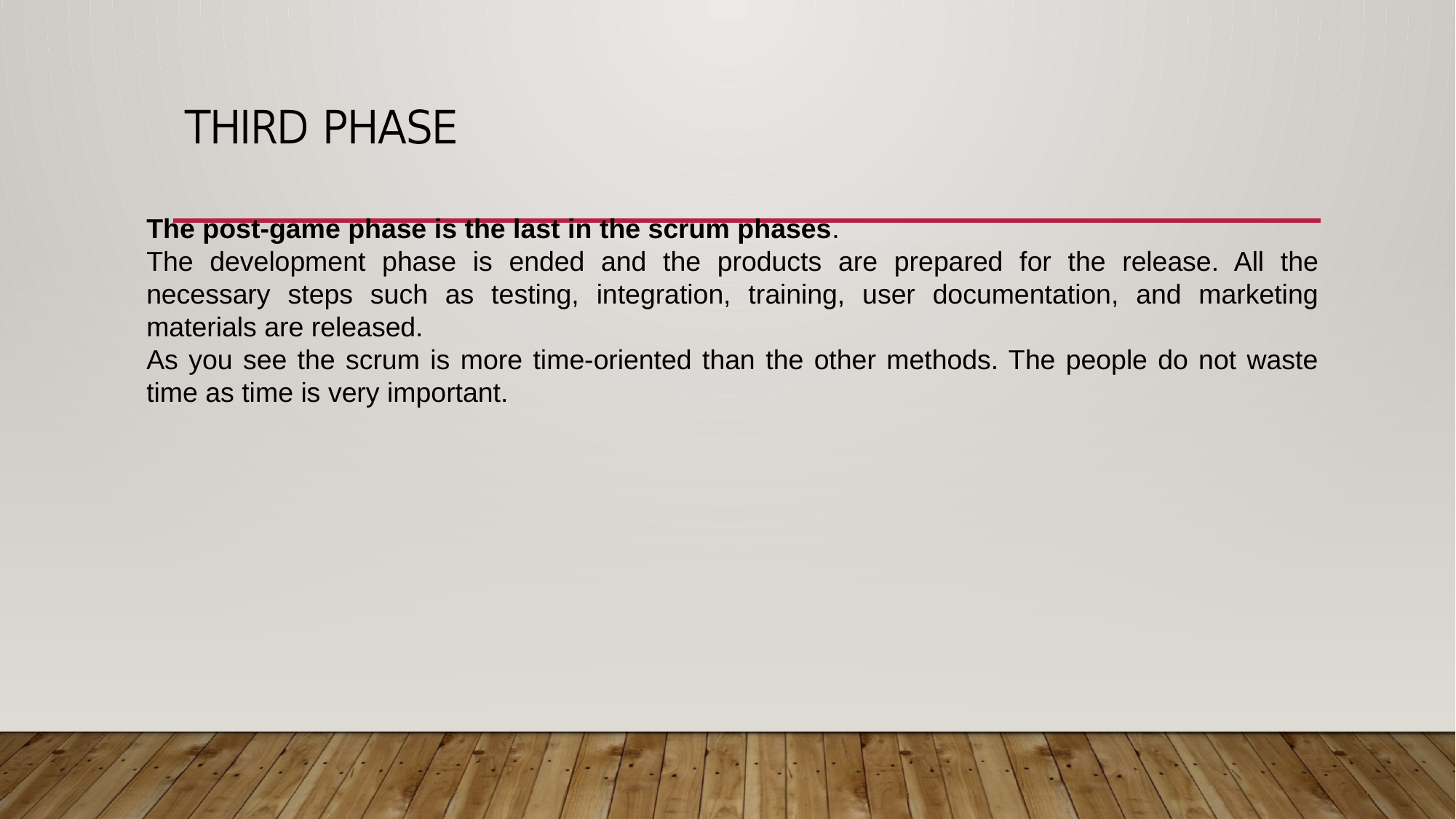

# THIRD Phase
The post-game phase is the last in the scrum phases.
The development phase is ended and the products are prepared for the release. All the necessary steps such as testing, integration, training, user documentation, and marketing materials are released.
As you see the scrum is more time-oriented than the other methods. The people do not waste time as time is very important.